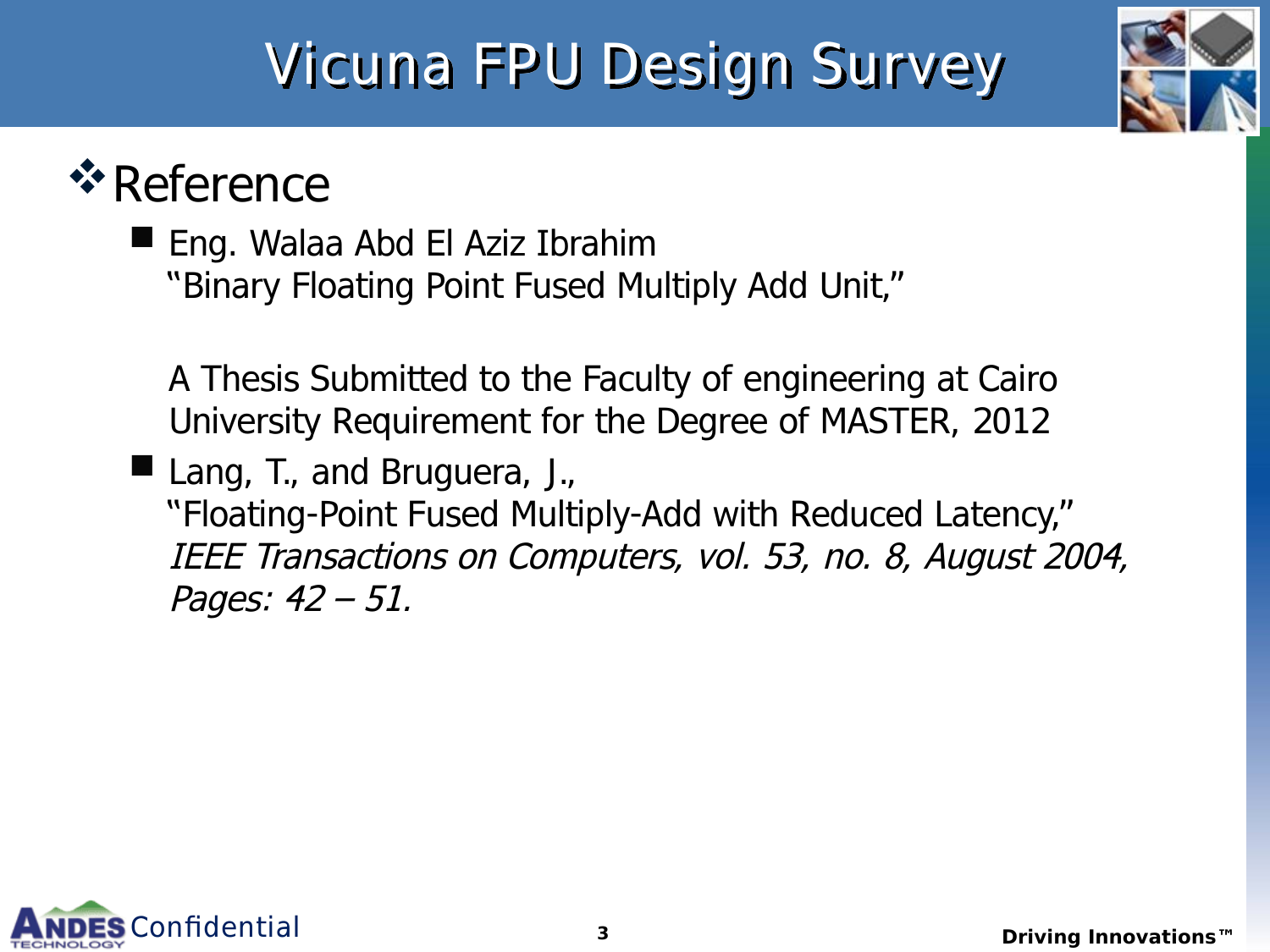

# Vicuna FPU Design Survey
Reference
Eng. Walaa Abd El Aziz Ibrahim
“Binary Floating Point Fused Multiply Add Unit,”
A Thesis Submitted to the Faculty of engineering at Cairo University Requirement for the Degree of MASTER, 2012
Lang, T., and Bruguera, J.,
“Floating-Point Fused Multiply-Add with Reduced Latency,”
IEEE Transactions on Computers, vol. 53, no. 8, August 2004, Pages: 42 – 51.